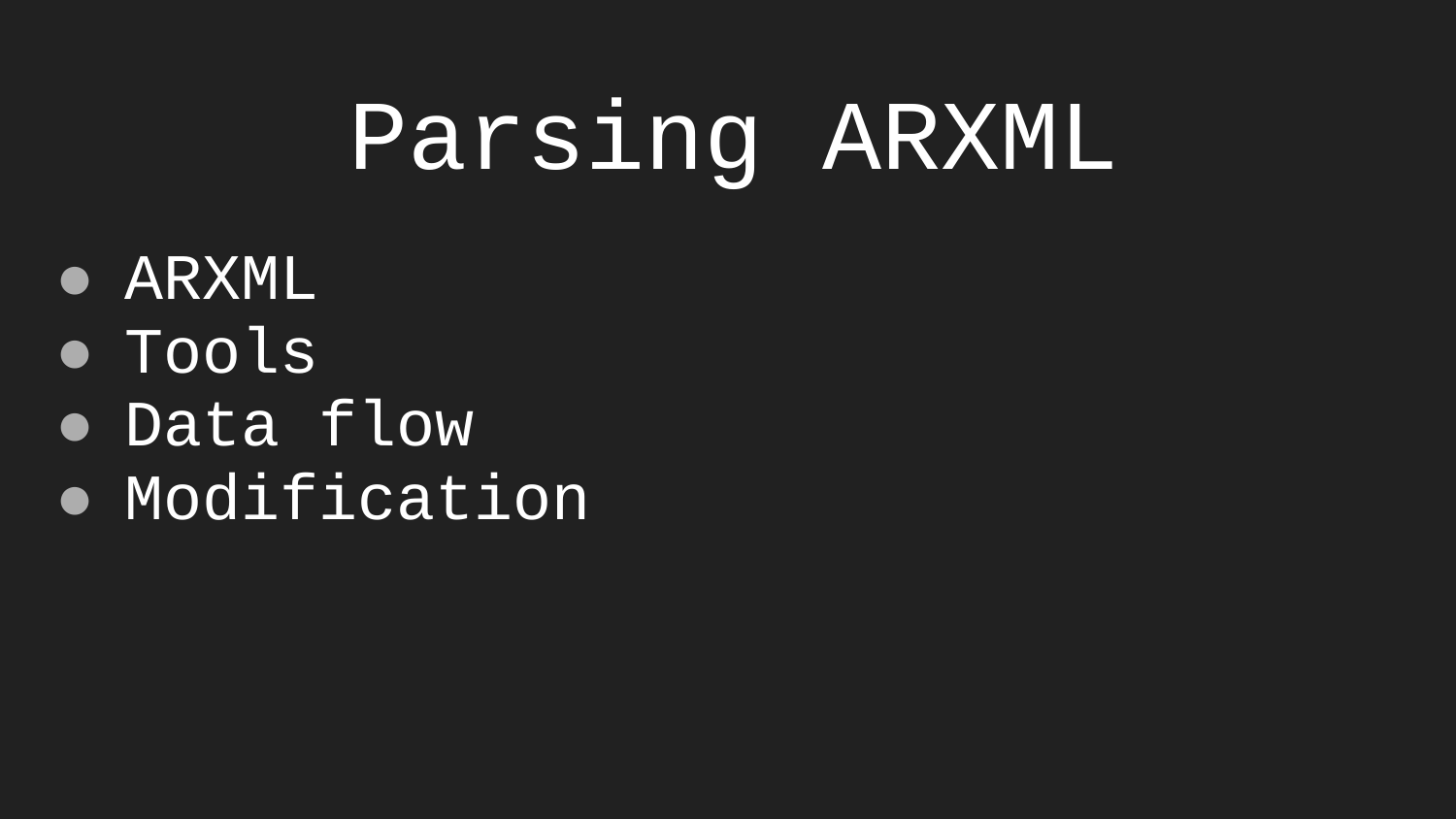

# Parsing ARXML
ARXML
Tools
Data flow
Modification